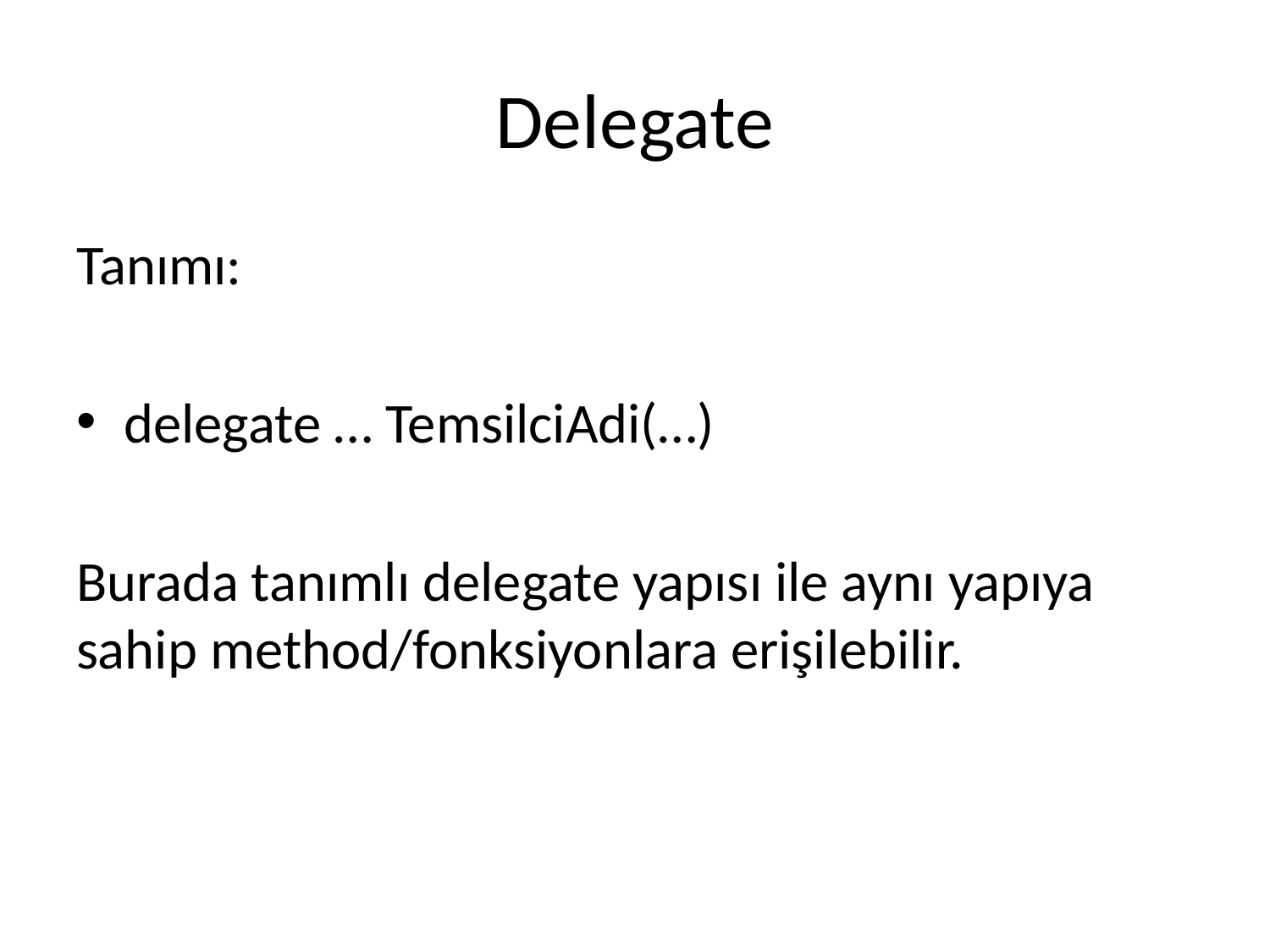

# Delegate
Tanımı:

delegate … TemsilciAdi(…)

Burada tanımlı delegate yapısı ile aynı yapıya sahip method/fonksiyonlara erişilebilir.